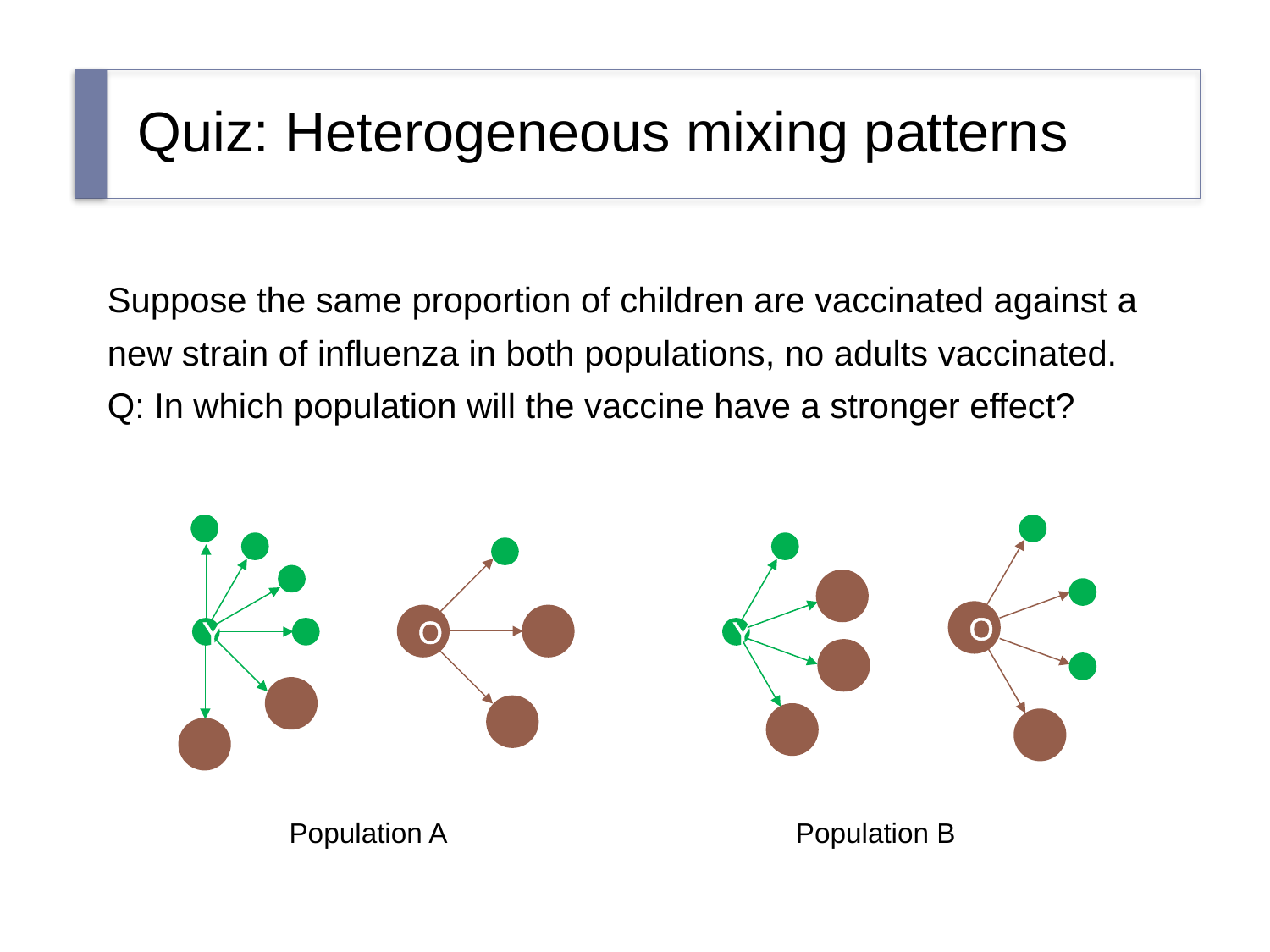

# Quiz: Heterogeneous mixing patterns
Suppose the same proportion of children are vaccinated against a
new strain of influenza in both populations, no adults vaccinated.
Q: In which population will the vaccine have a stronger effect?

O
O

Y
Y

Population A
Population B